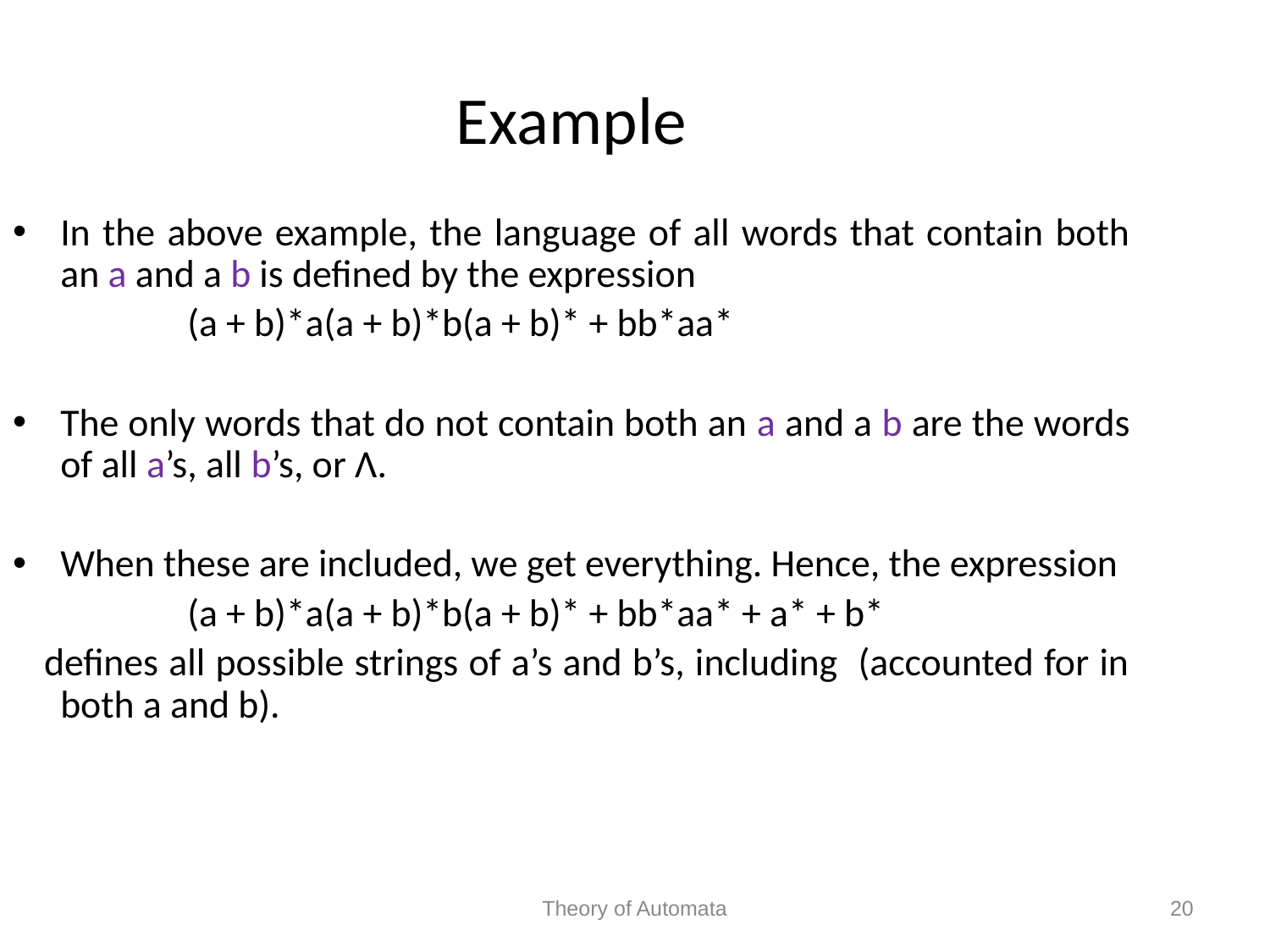

Example
In the above example, the language of all words that contain both an a and a b is defined by the expression
		(a + b)*a(a + b)*b(a + b)* + bb*aa*

The only words that do not contain both an a and a b are the words of all a’s, all b’s, or Λ.

When these are included, we get everything. Hence, the expression
		(a + b)*a(a + b)*b(a + b)* + bb*aa* + a* + b*
   defines all possible strings of a’s and b’s, including  (accounted for in both a and b).
Theory of Automata
20